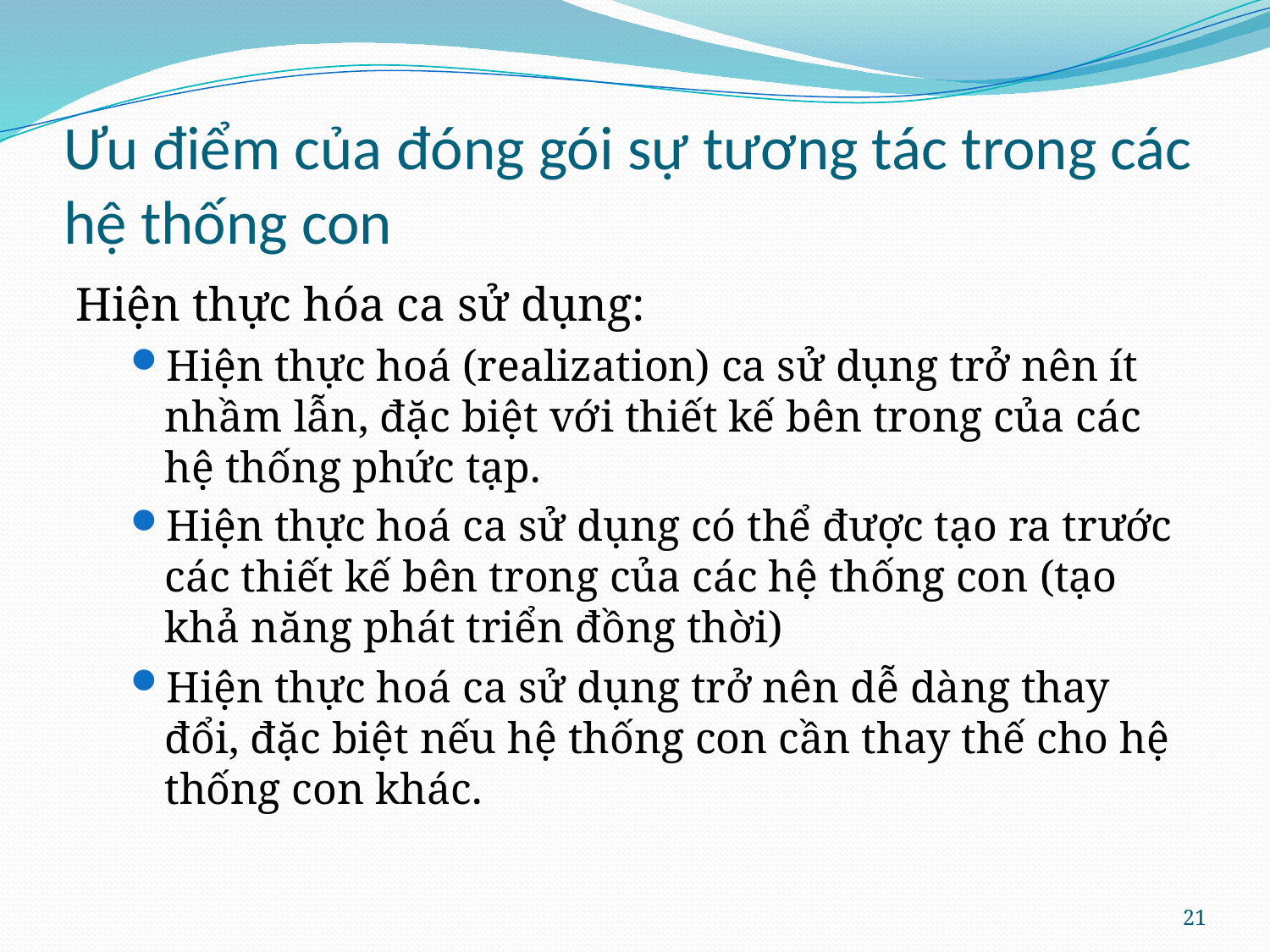

# Ưu điểm của đóng gói sự tương tác trong các hệ thống con
Hiện thực hóa ca sử dụng:
Hiện thực hoá (realization) ca sử dụng trở nên ít nhầm lẫn, đặc biệt với thiết kế bên trong của các hệ thống phức tạp.
Hiện thực hoá ca sử dụng có thể được tạo ra trước các thiết kế bên trong của các hệ thống con (tạo khả năng phát triển đồng thời)
Hiện thực hoá ca sử dụng trở nên dễ dàng thay đổi, đặc biệt nếu hệ thống con cần thay thế cho hệ thống con khác.
21